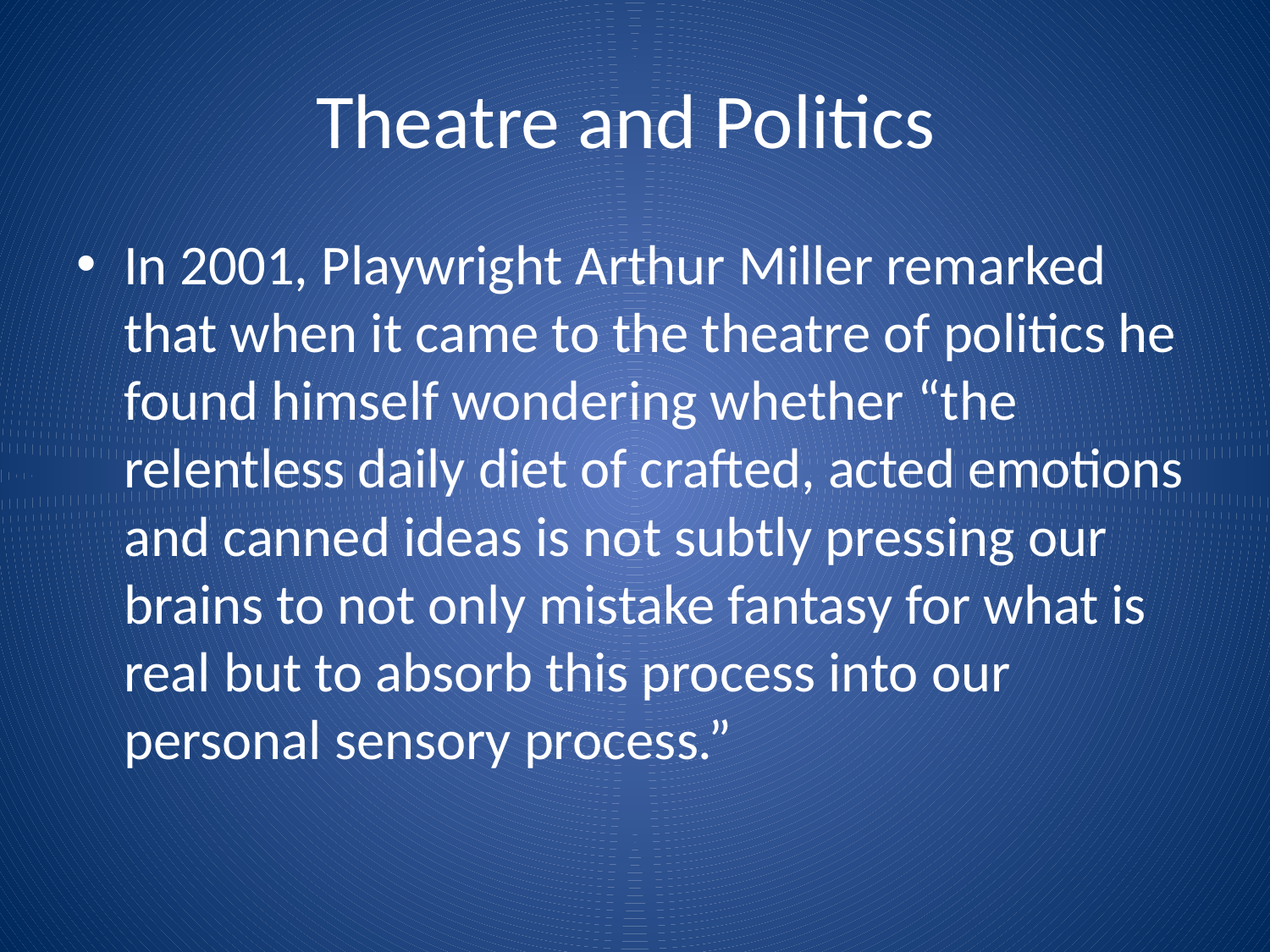

# Theatre and Politics
In 2001, Playwright Arthur Miller remarked that when it came to the theatre of politics he found himself wondering whether “the relentless daily diet of crafted, acted emotions and canned ideas is not subtly pressing our brains to not only mistake fantasy for what is real but to absorb this process into our personal sensory process.”